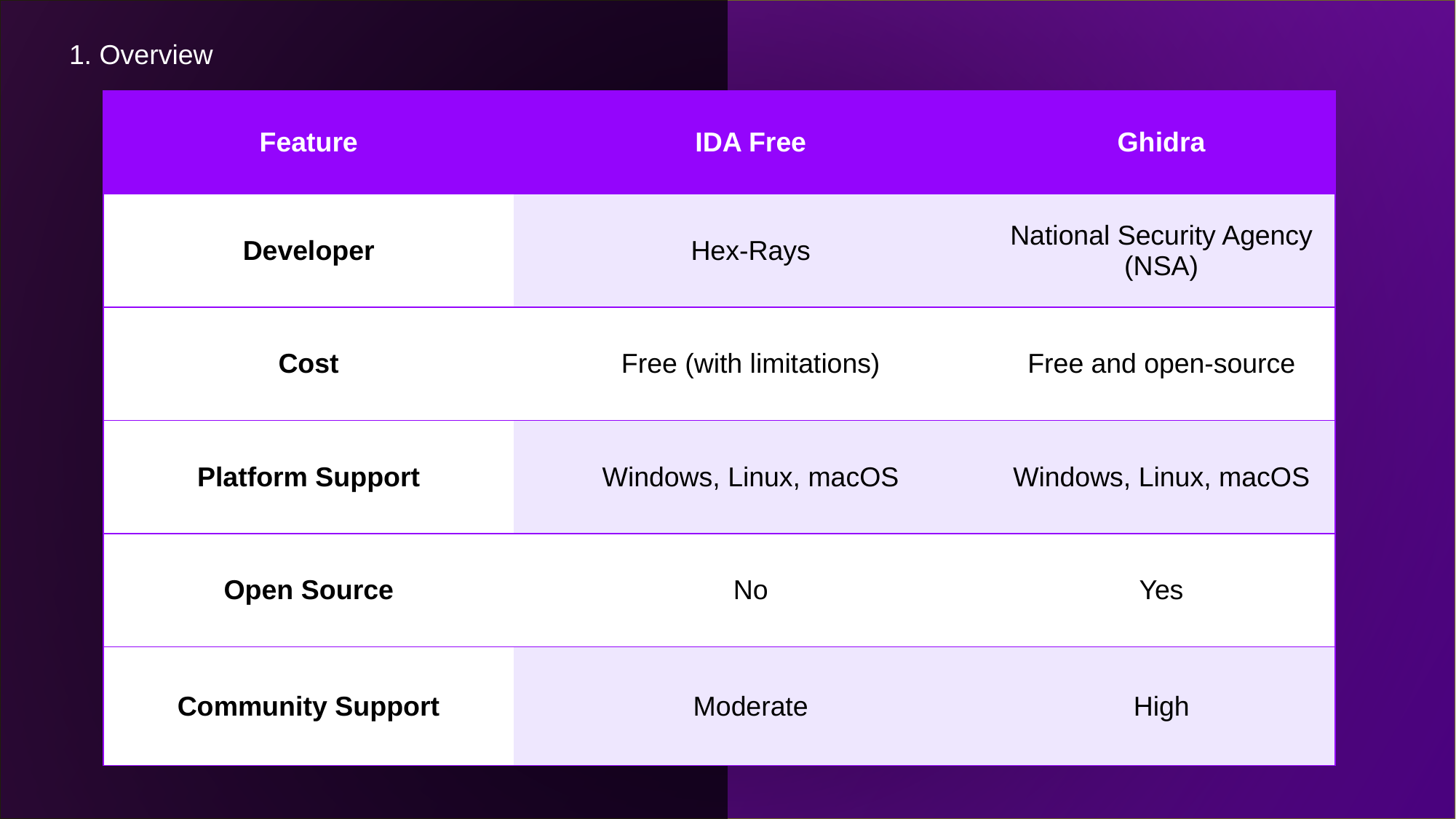

1. Overview
| Feature | IDA Free | Ghidra |
| --- | --- | --- |
| Developer | Hex-Rays | National Security Agency (NSA) |
| Cost | Free (with limitations) | Free and open-source |
| Platform Support | Windows, Linux, macOS | Windows, Linux, macOS |
| Open Source | No | Yes |
| Community Support | Moderate | High |